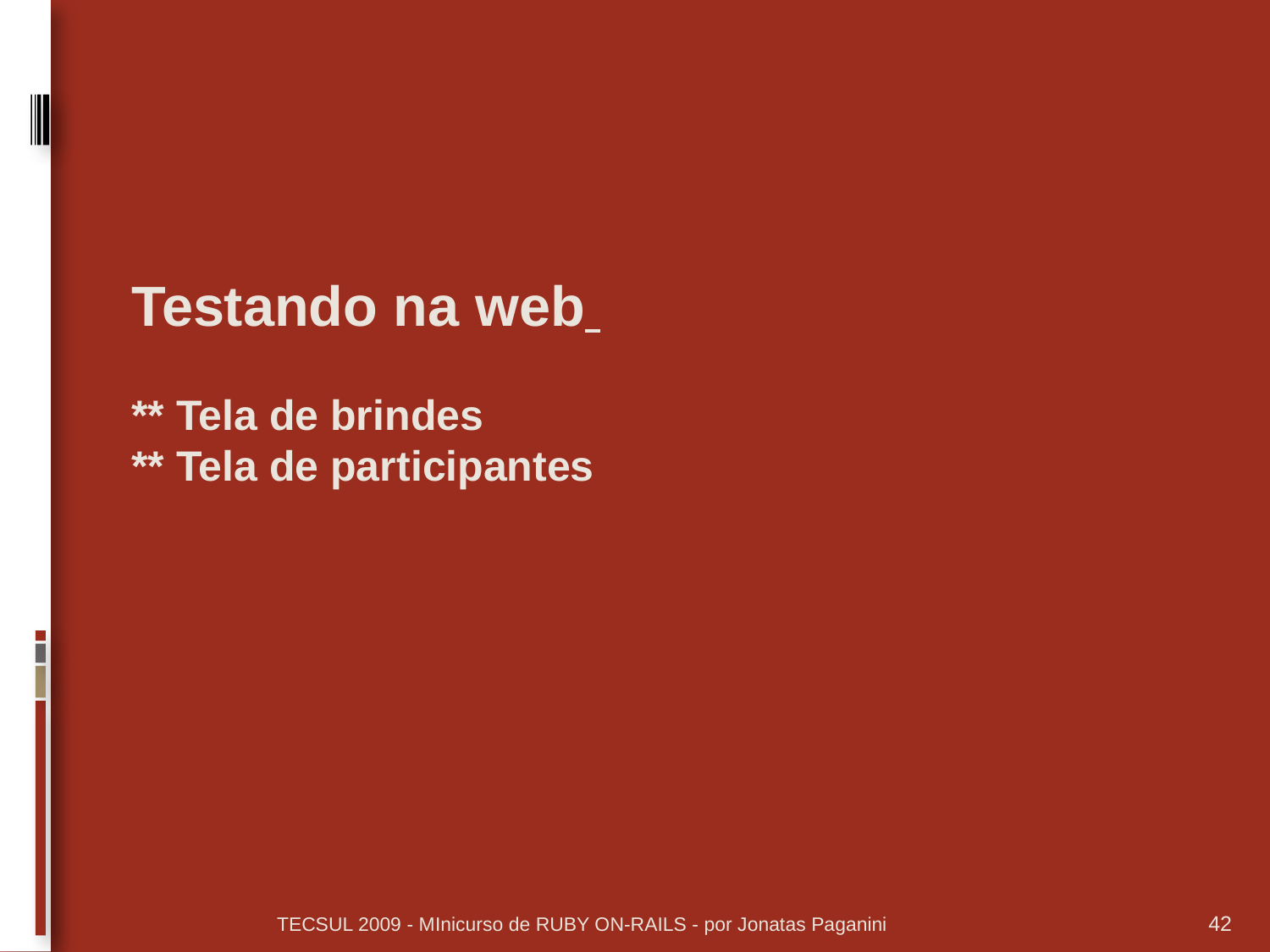

Testando na web

** Tela de brindes
** Tela de participantes
TECSUL 2009 - MInicurso de RUBY ON-RAILS - por Jonatas Paganini
42